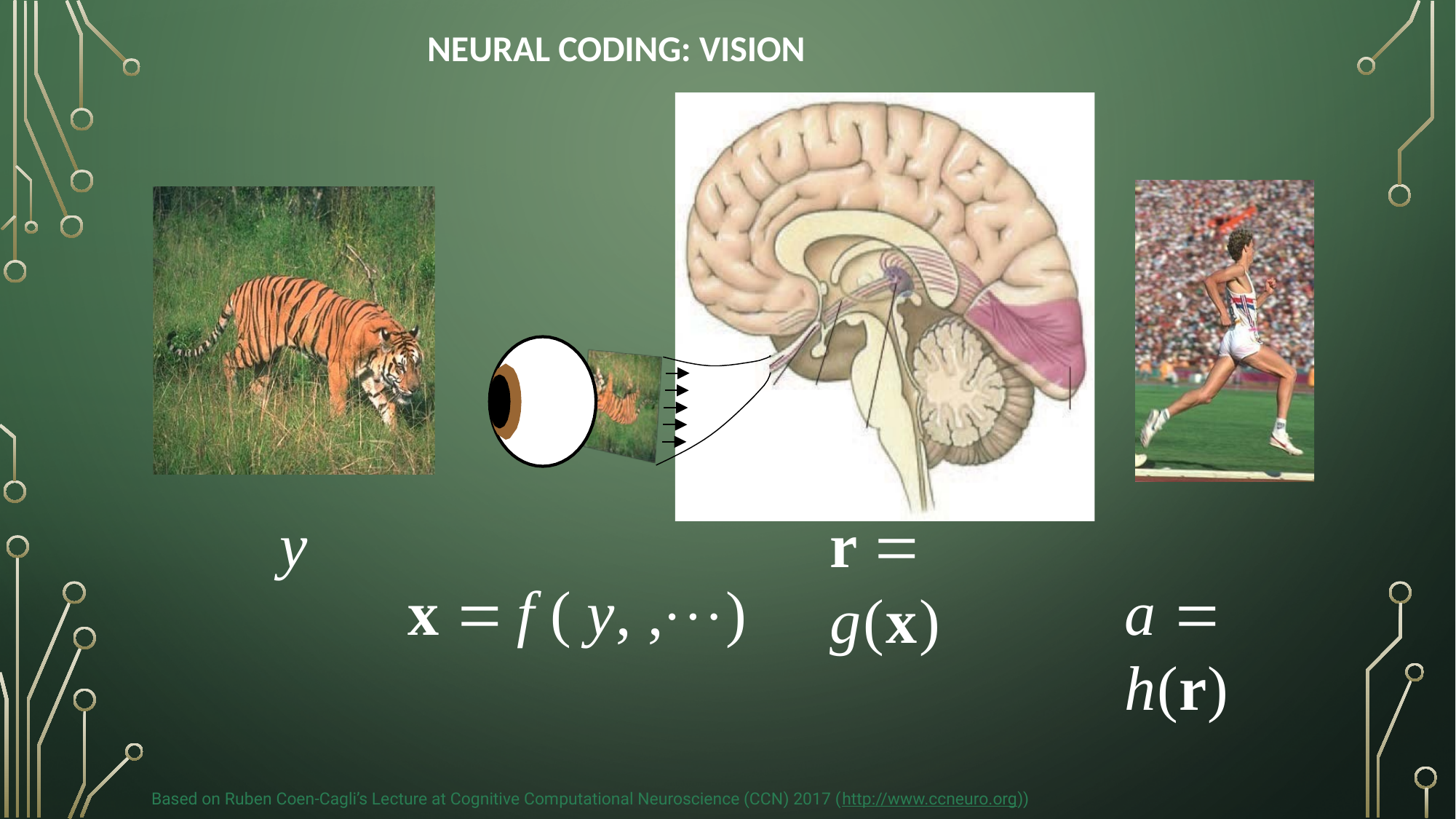

NEURAL CODING: VISION

r = g(x)
y
x =	f ( y, ,…)
a = h(r)
Based on Ruben Coen-Cagli’s Lecture at Cognitive Computational Neuroscience (CCN) 2017 (http://www.ccneuro.org))